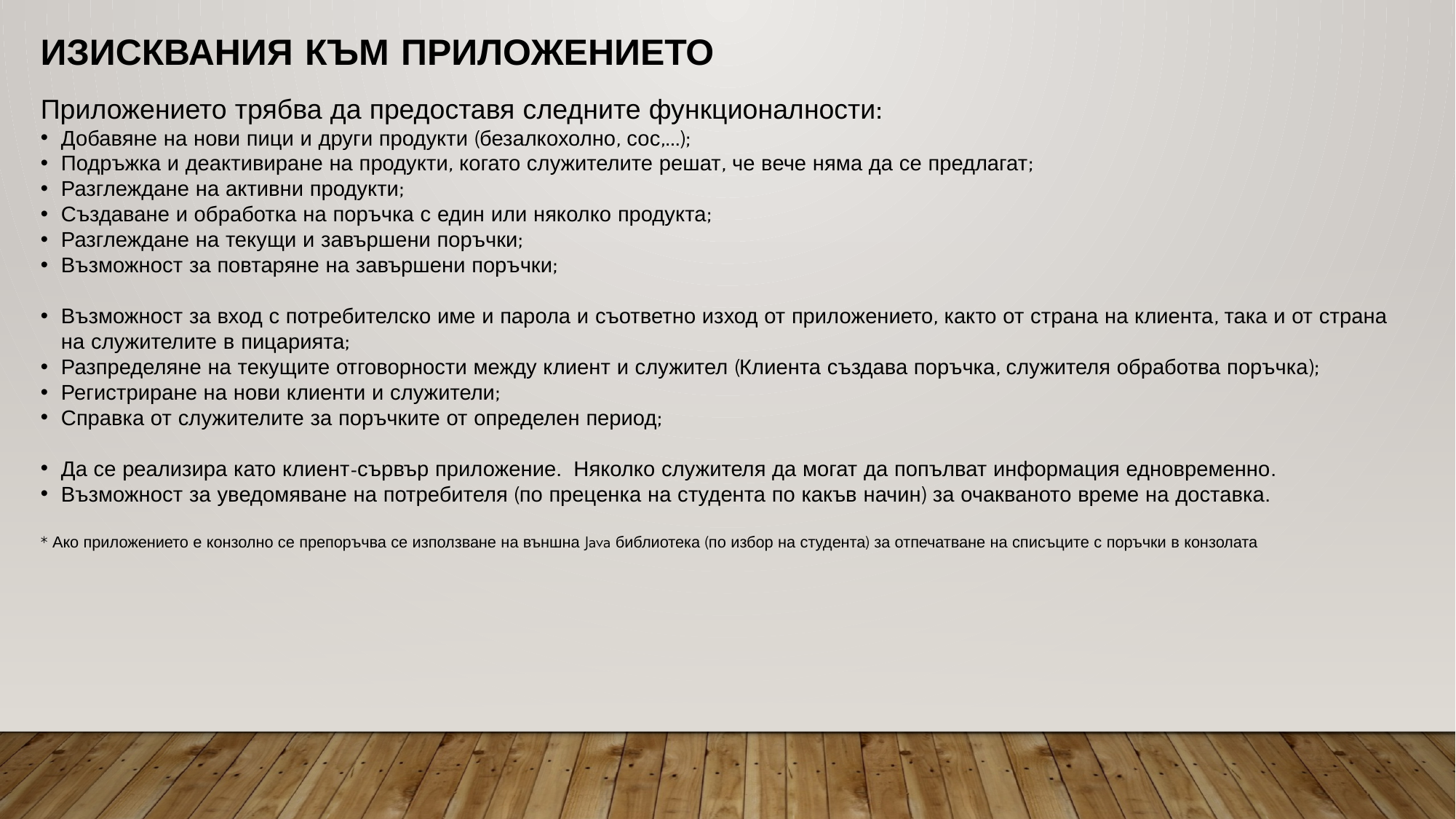

Изисквания към приложението
Приложението трябва да предоставя следните функционалности:
Добавяне на нови пици и други продукти (безалкохолно, сос,…);
Подръжка и деактивиране на продукти, когато служителите решат, че вече няма да се предлагат;
Разглеждане на активни продукти;
Създаване и обработка на поръчка с един или няколко продукта;
Разглеждане на текущи и завършени поръчки;
Възможност за повтаряне на завършени поръчки;

Възможност за вход с потребителско име и парола и съответно изход от приложението, както от страна на клиента, така и от страна на служителите в пицарията;
Разпределяне на текущите отговорности между клиент и служител (Клиента създава поръчка, служителя обработва поръчка);
Регистриране на нови клиенти и служители;
Справка от служителите за поръчките от определен период;

Да се реализира като клиент-сървър приложение.  Няколко служителя да могат да попълват информация едновременно.
Възможност за уведомяване на потребителя (по преценка на студента по какъв начин) за очакваното време на доставка.

* Ако приложението е конзолно се препоръчва се използване на външна Java библиотека (по избор на студента) за отпечатване на списъците с поръчки в конзолата